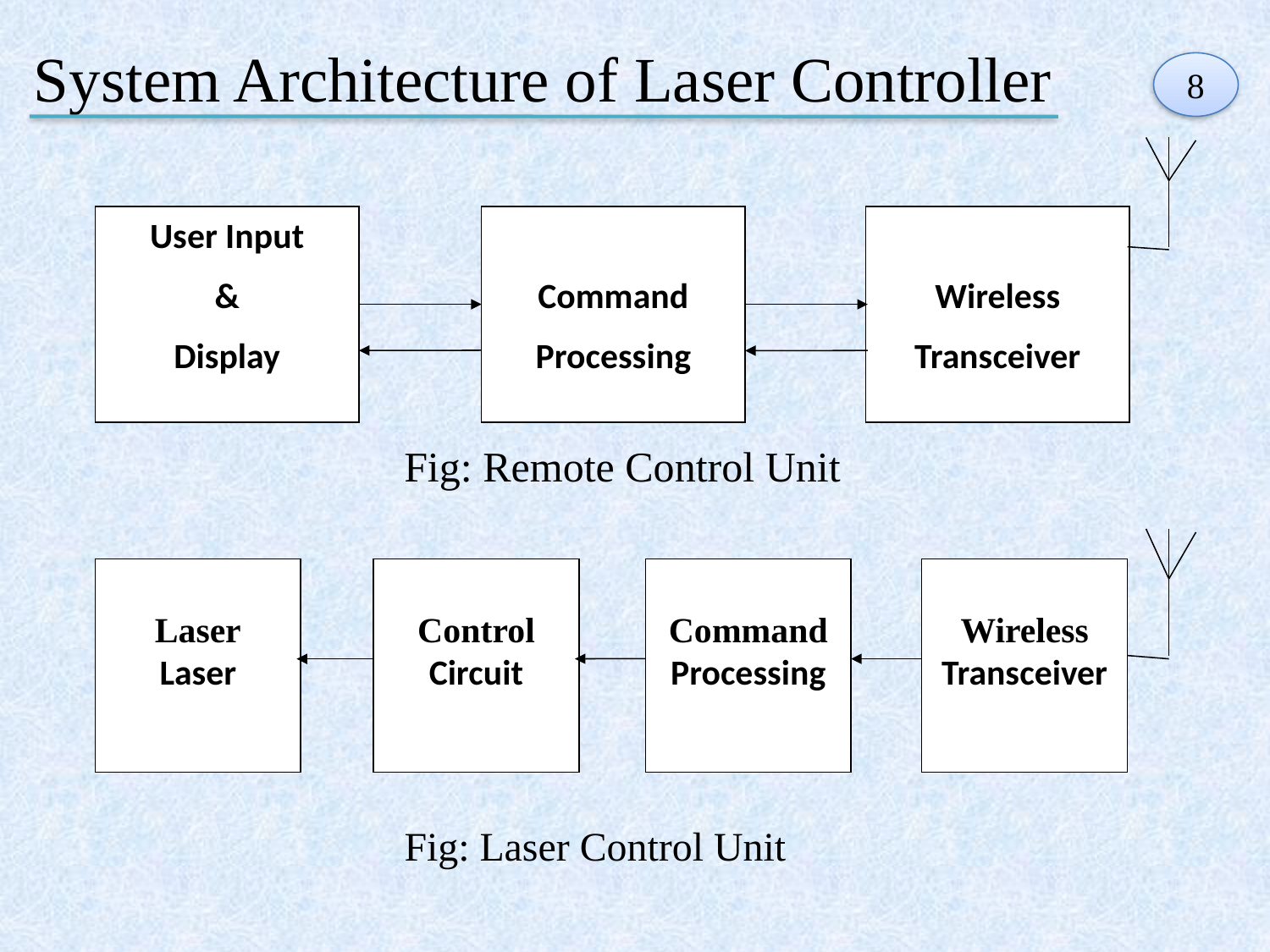

# System Architecture of Laser Controller
8
User Input
&
Display

Command
Processing

Wireless
Transceiver
Fig: Remote Control Unit

Wireless
Transceiver

Command
Processing

Laser
Laser

Control
Circuit
Fig: Laser Control Unit